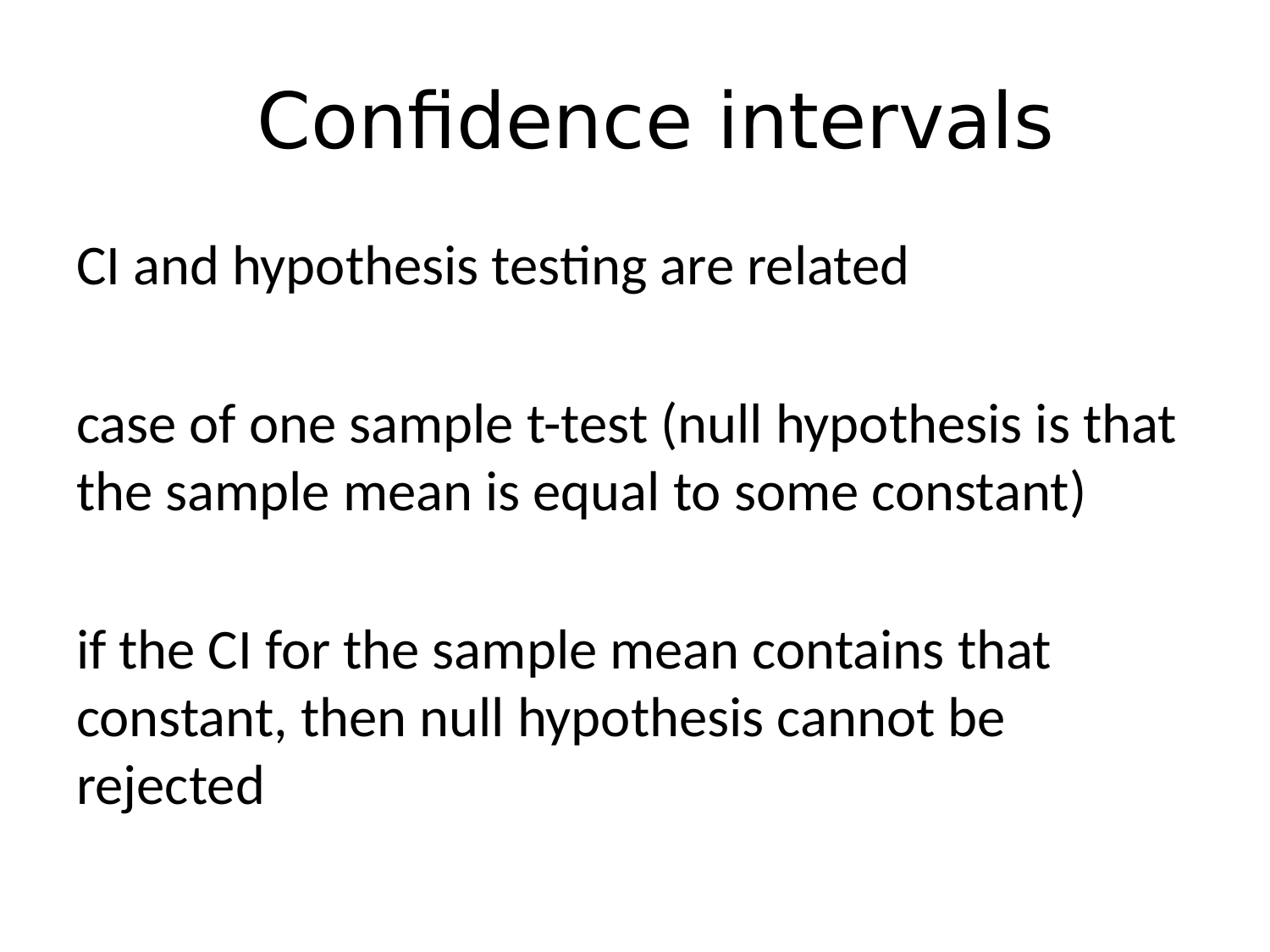

# Confidence intervals
CI and hypothesis testing are related

case of one sample t-test (null hypothesis is that the sample mean is equal to some constant)

if the CI for the sample mean contains that constant, then null hypothesis cannot be rejected